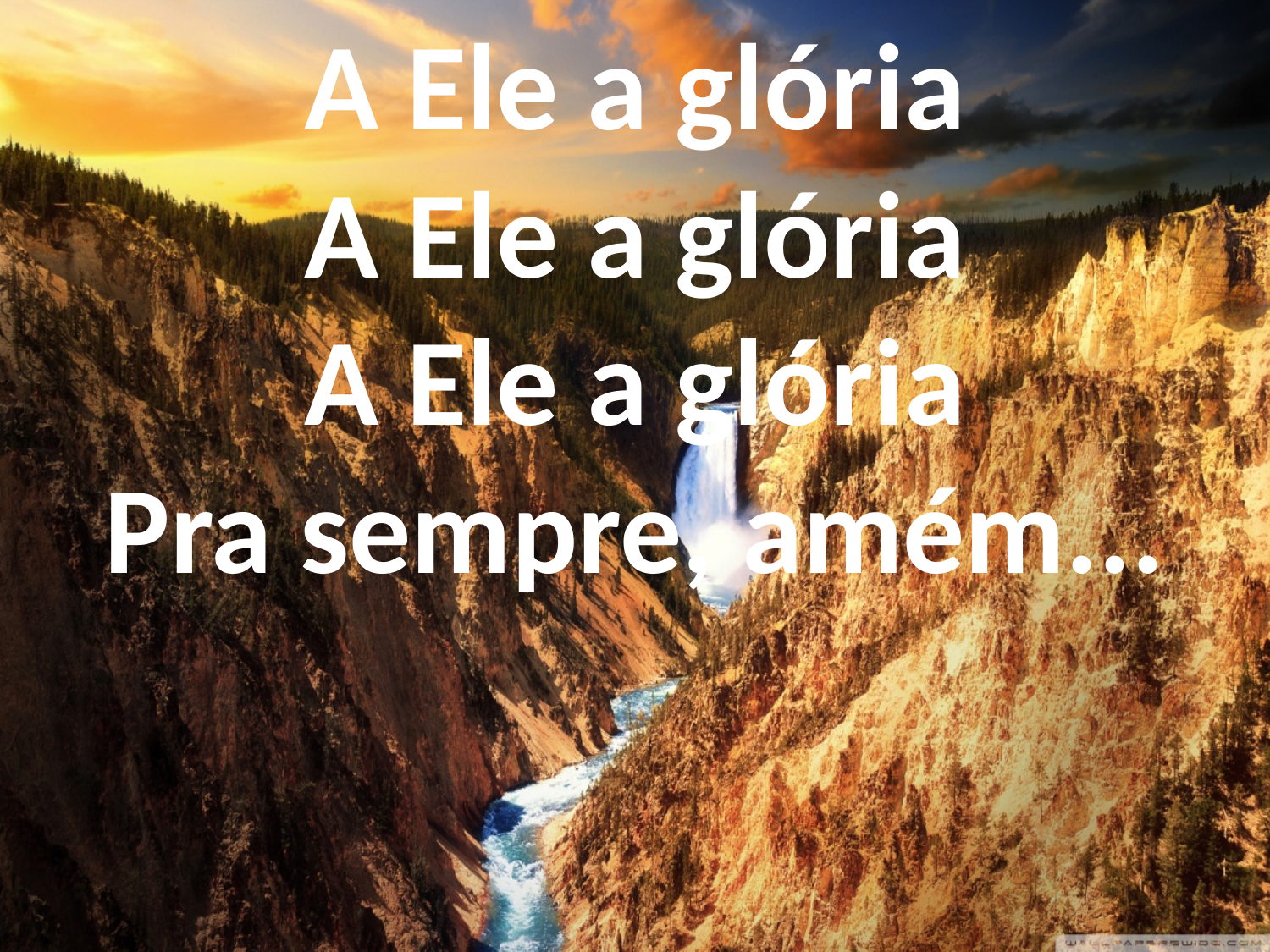

A Ele a glória
A Ele a glória
A Ele a glória
Pra sempre, amém...